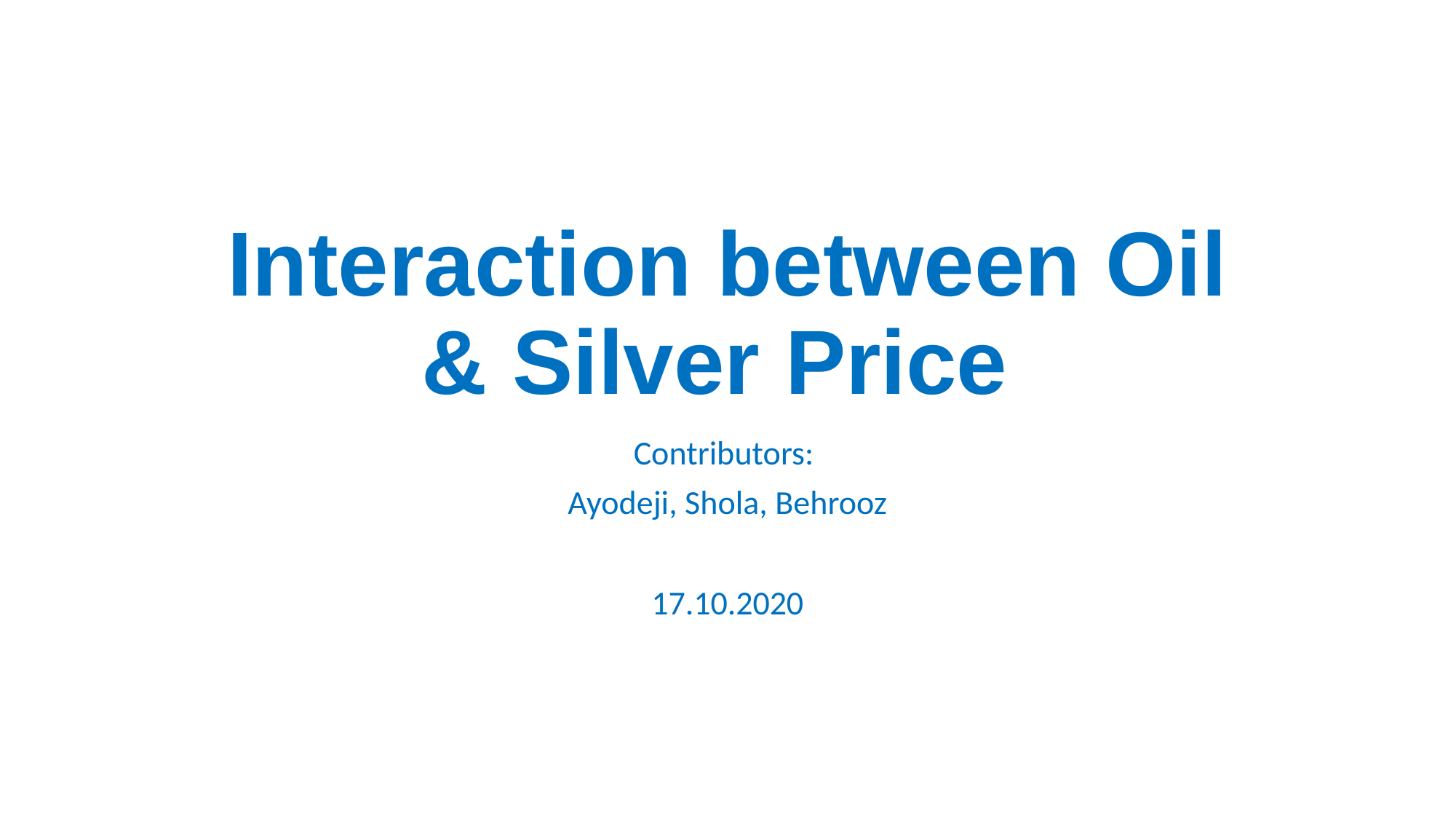

# Interaction between Oil & Silver Price
Contributors:
Ayodeji, Shola, Behrooz

17.10.2020